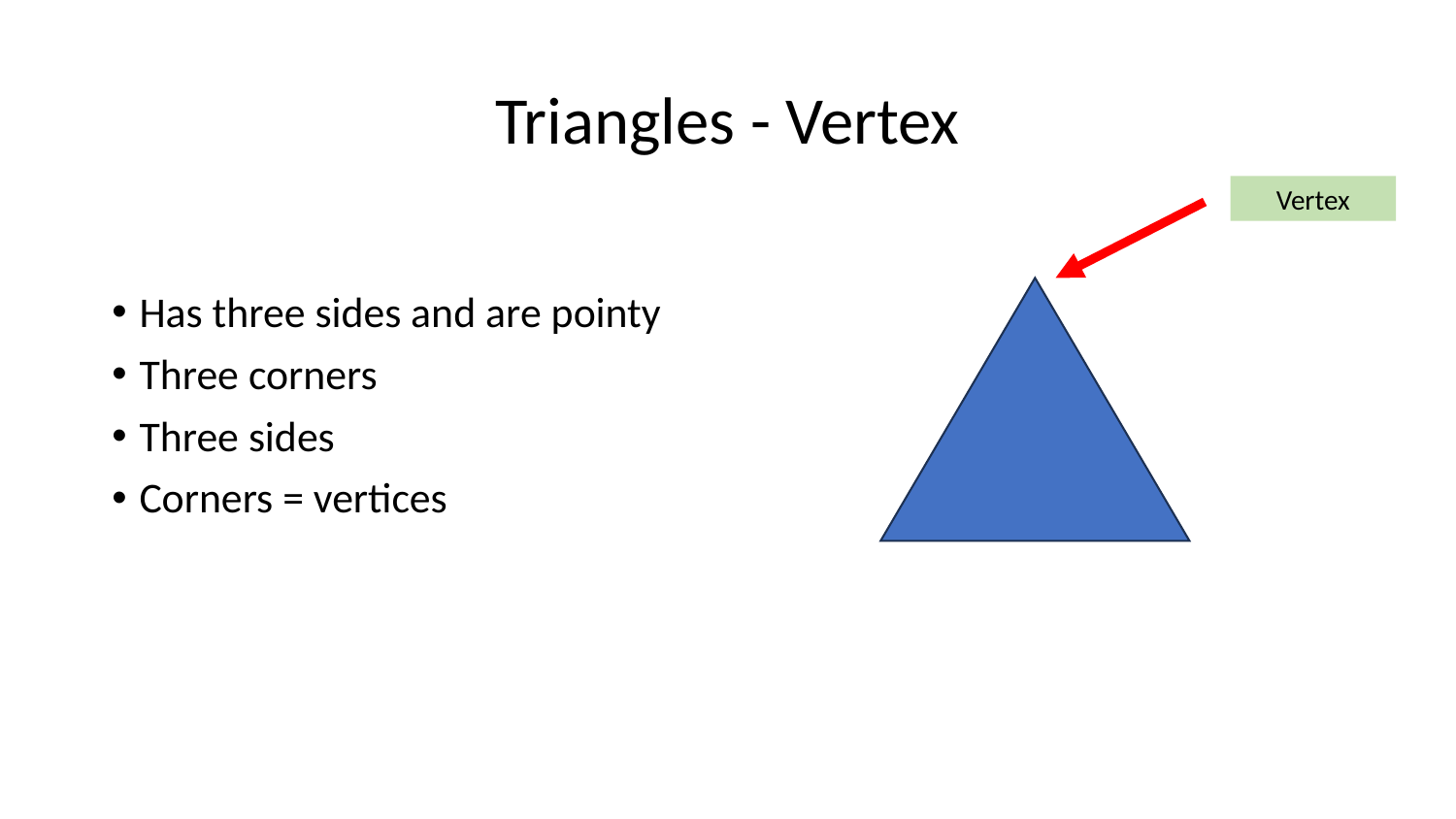

# Triangles - Vertex
Vertex

Has three sides and are pointy
Three corners
Three sides
Corners = vertices